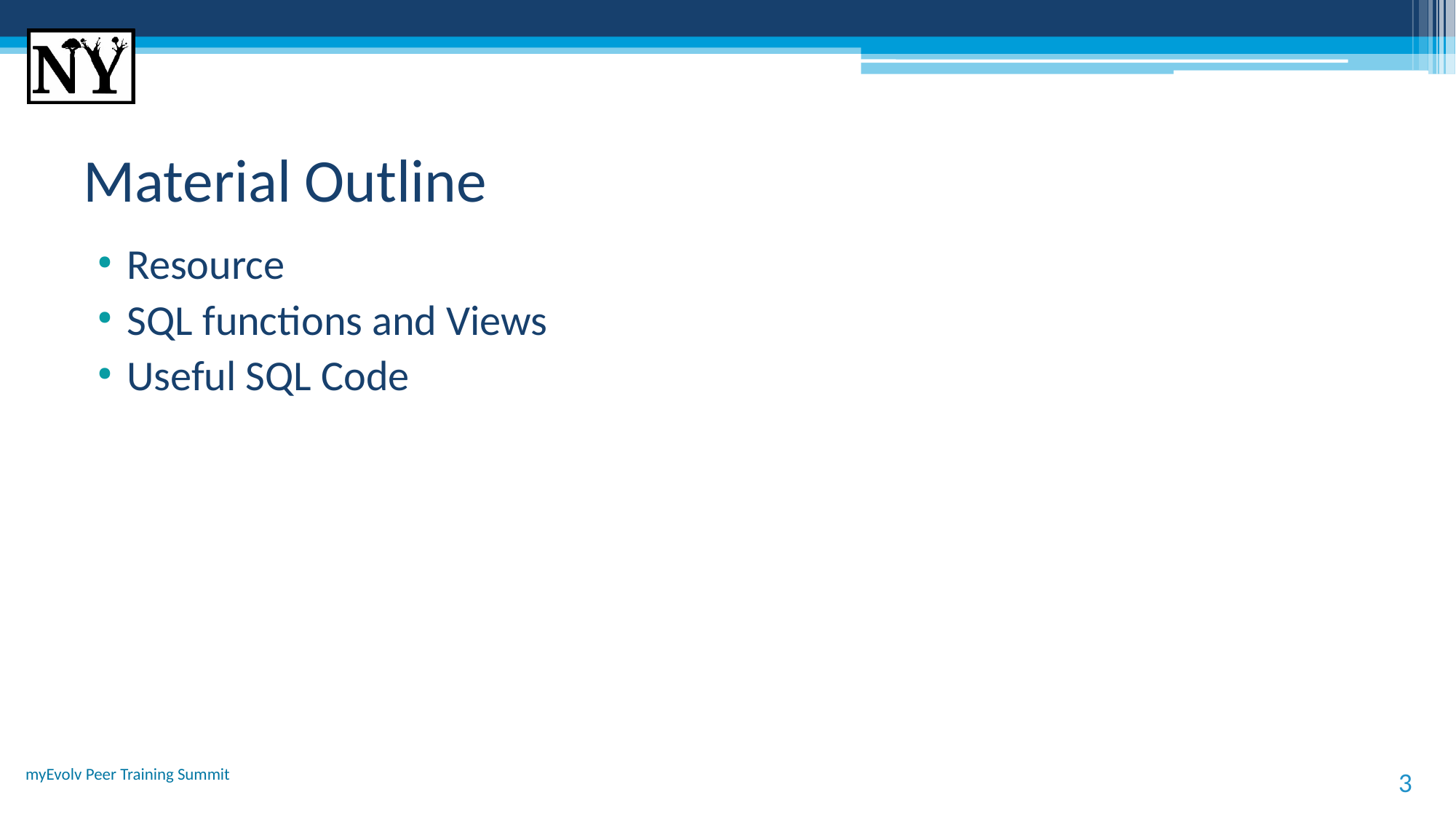

# Material Outline
Resource
SQL functions and Views
Useful SQL Code
myEvolv Peer Training Summit
3